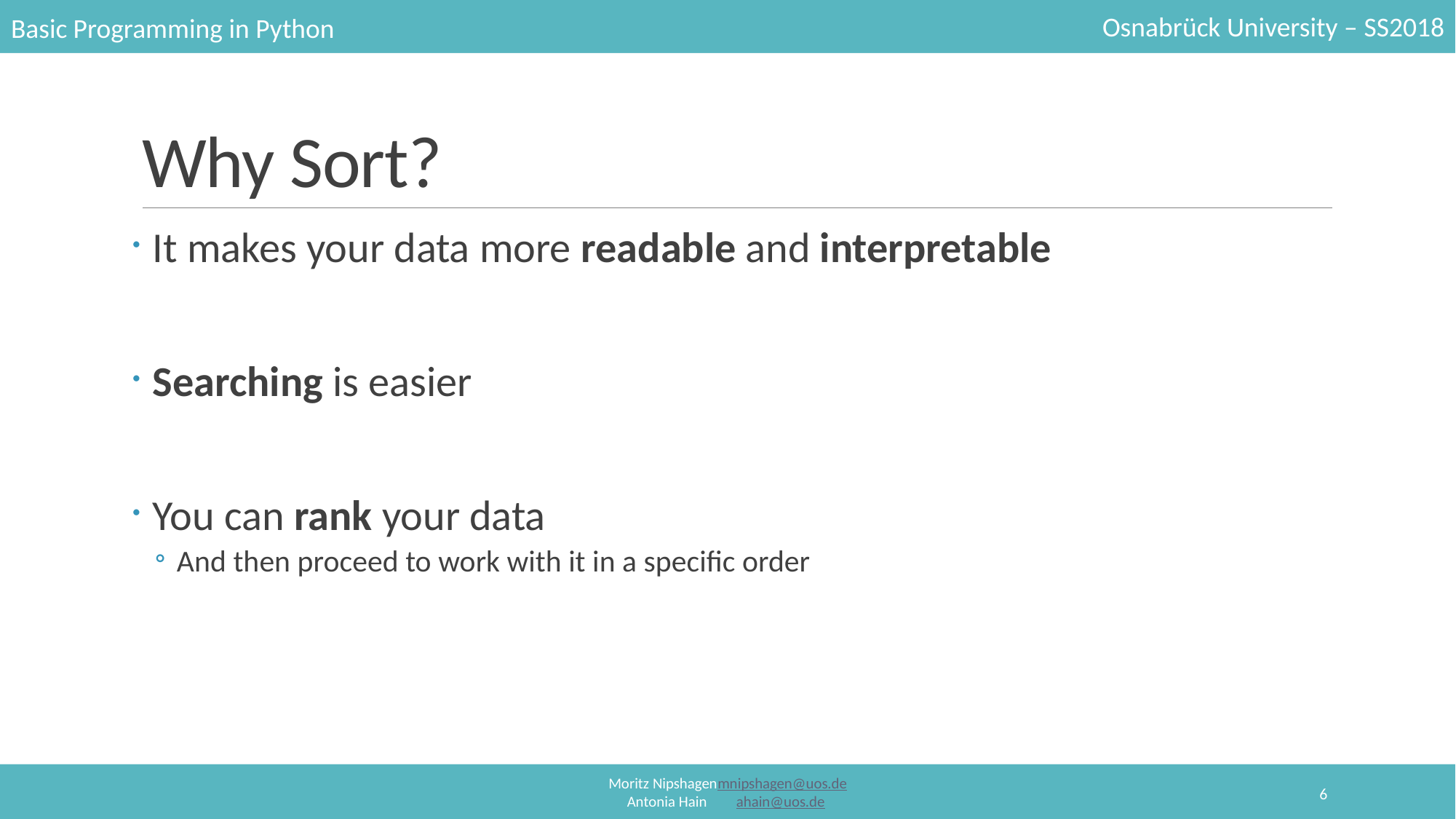

# Why Sort?
It makes your data more readable and interpretable

Searching is easier

You can rank your data
And then proceed to work with it in a specific order
6